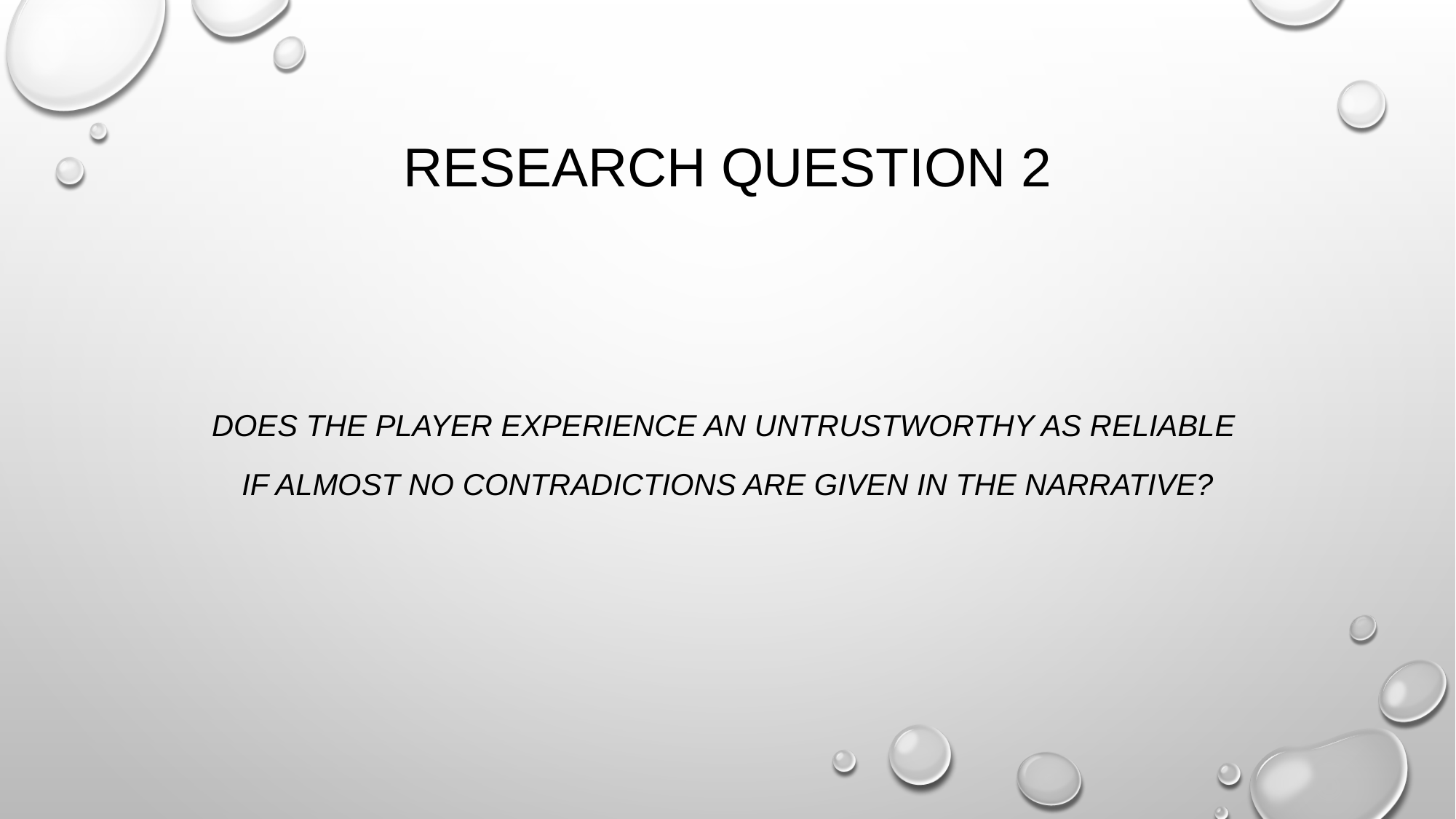

# Research question 2

Does the player experience an untrustworthy as reliable
if almost no contradictions are given in the narrative?